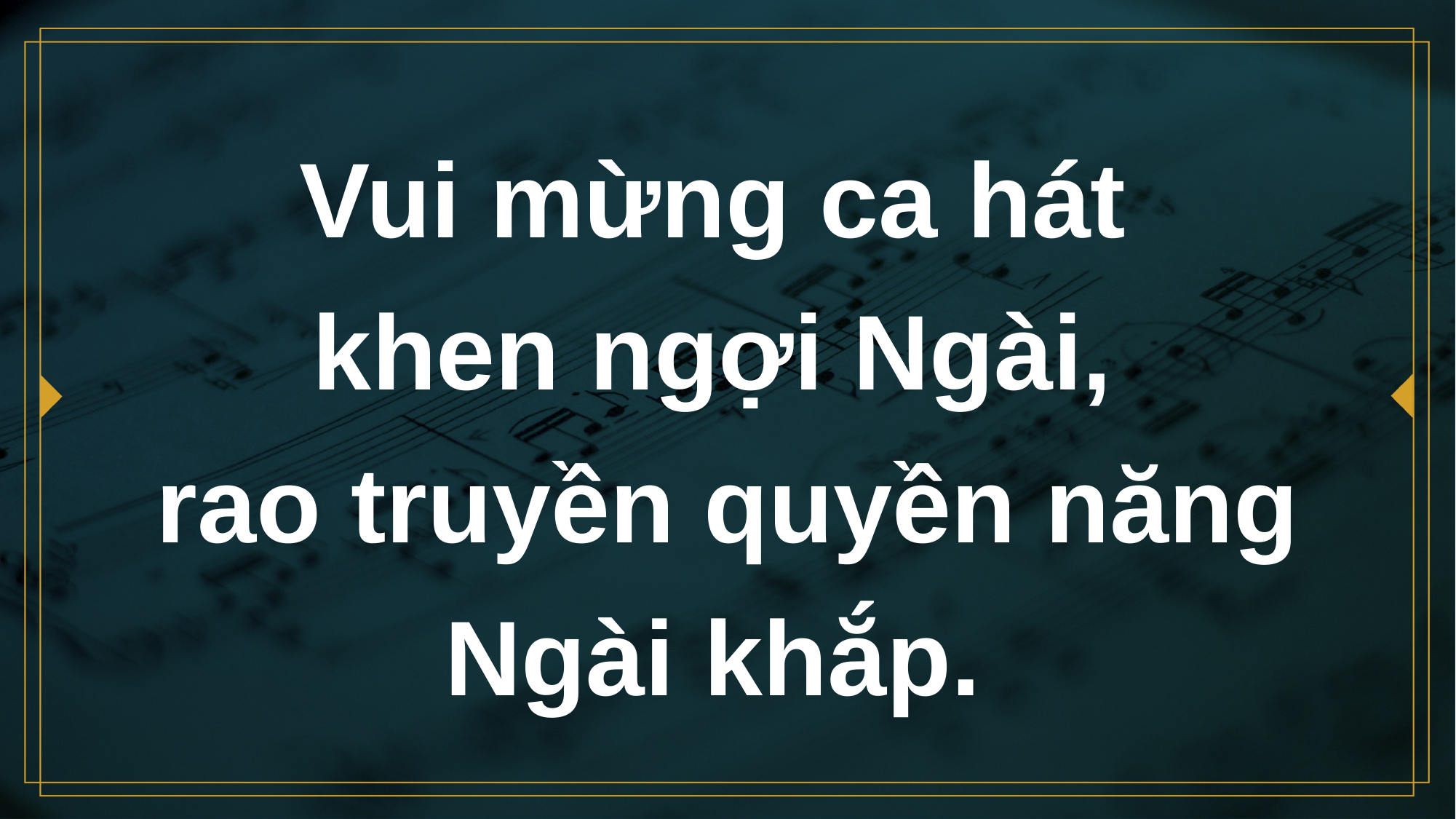

# Vui mừng ca hát khen ngợi Ngài,
rao truyền quyền năng Ngài khắp.